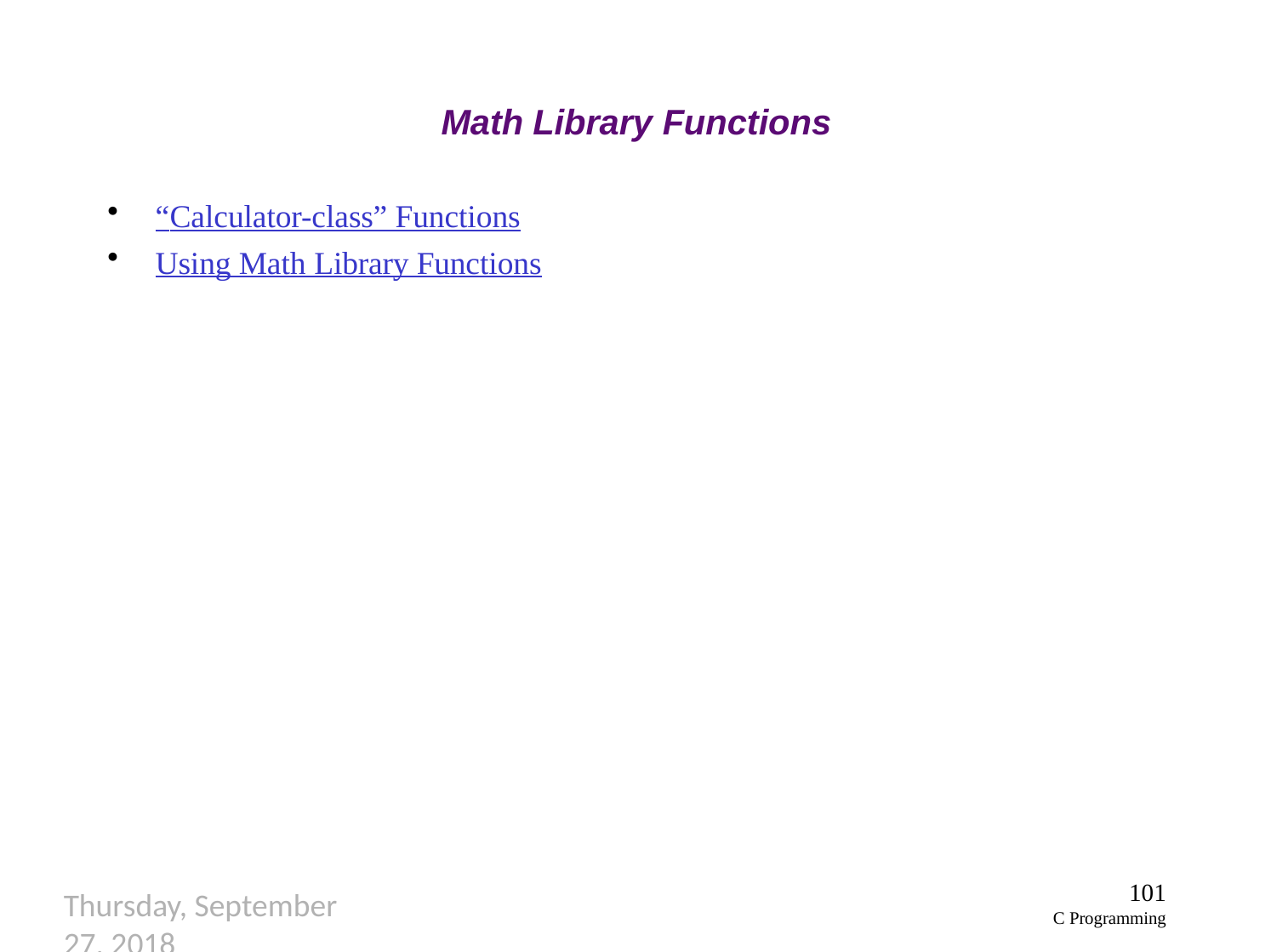

# Math Library Functions
“Calculator-class” Functions
Using Math Library Functions
101
C Programming
Thursday, September 27, 2018